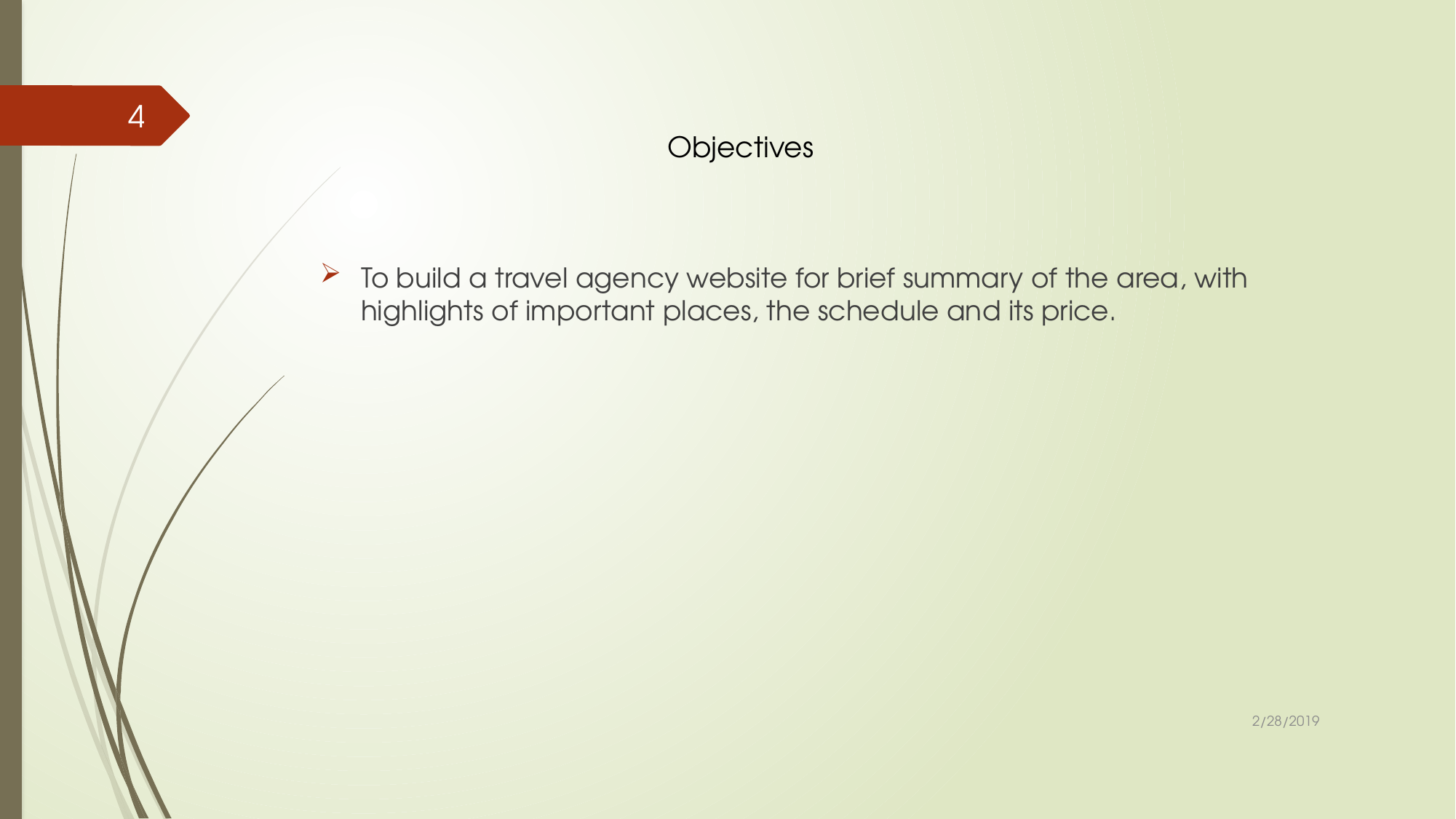

4
# Objectives
To build a travel agency website for brief summary of the area, with highlights of important places, the schedule and its price.

2/28/2019